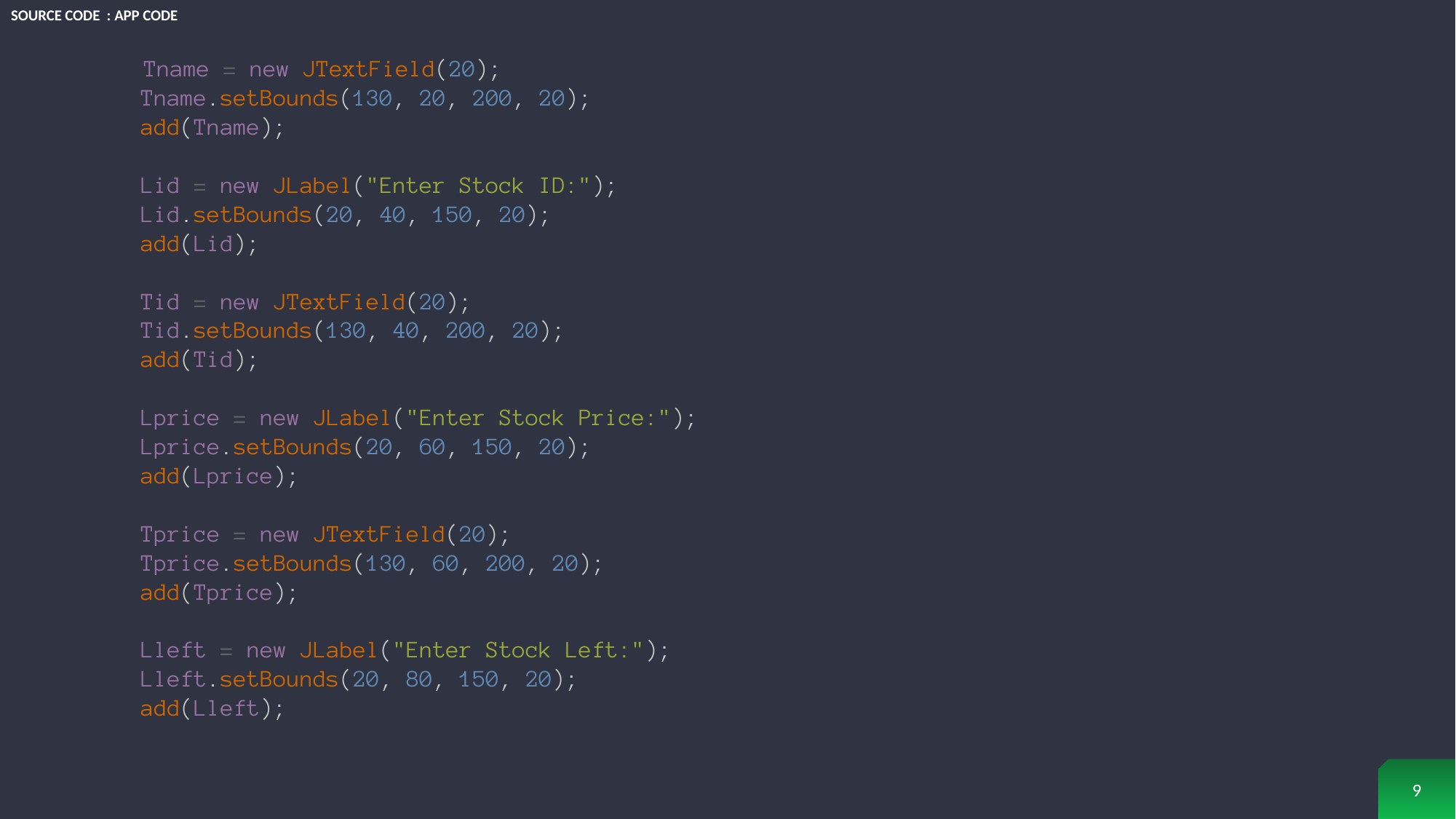

# Source Code  : App Code
	Tname = new JTextField(20);
        Tname.setBounds(130, 20, 200, 20);
        add(Tname);
        Lid = new JLabel("Enter Stock ID:");
        Lid.setBounds(20, 40, 150, 20);
        add(Lid);
        Tid = new JTextField(20);
        Tid.setBounds(130, 40, 200, 20);
        add(Tid);
        Lprice = new JLabel("Enter Stock Price:");
        Lprice.setBounds(20, 60, 150, 20);
        add(Lprice);
        Tprice = new JTextField(20);
        Tprice.setBounds(130, 60, 200, 20);
        add(Tprice);
        Lleft = new JLabel("Enter Stock Left:");
        Lleft.setBounds(20, 80, 150, 20);
        add(Lleft);

9